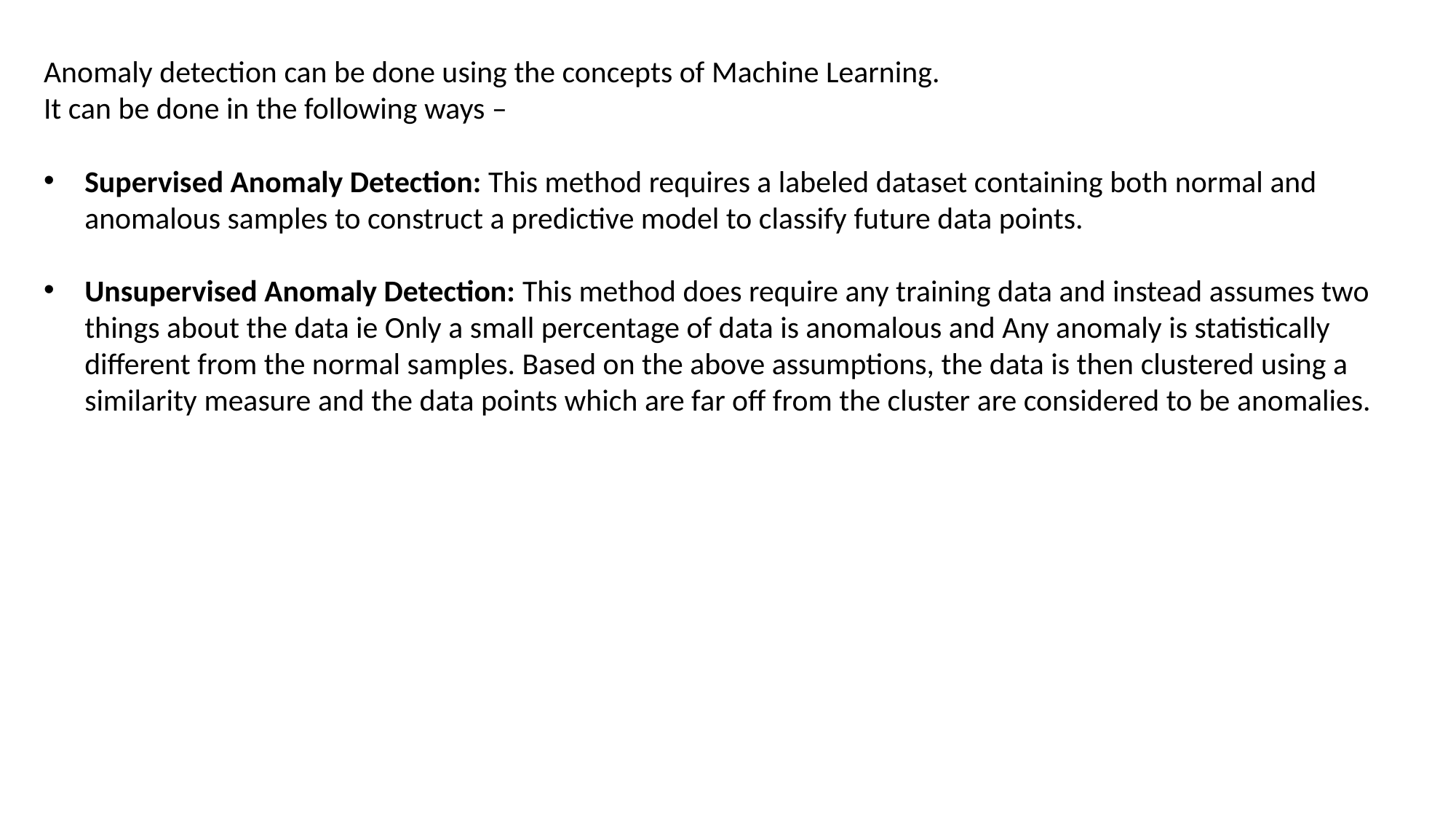

Anomaly detection can be done using the concepts of Machine Learning.
It can be done in the following ways –

Supervised Anomaly Detection: This method requires a labeled dataset containing both normal and anomalous samples to construct a predictive model to classify future data points.

Unsupervised Anomaly Detection: This method does require any training data and instead assumes two things about the data ie Only a small percentage of data is anomalous and Any anomaly is statistically different from the normal samples. Based on the above assumptions, the data is then clustered using a similarity measure and the data points which are far off from the cluster are considered to be anomalies.